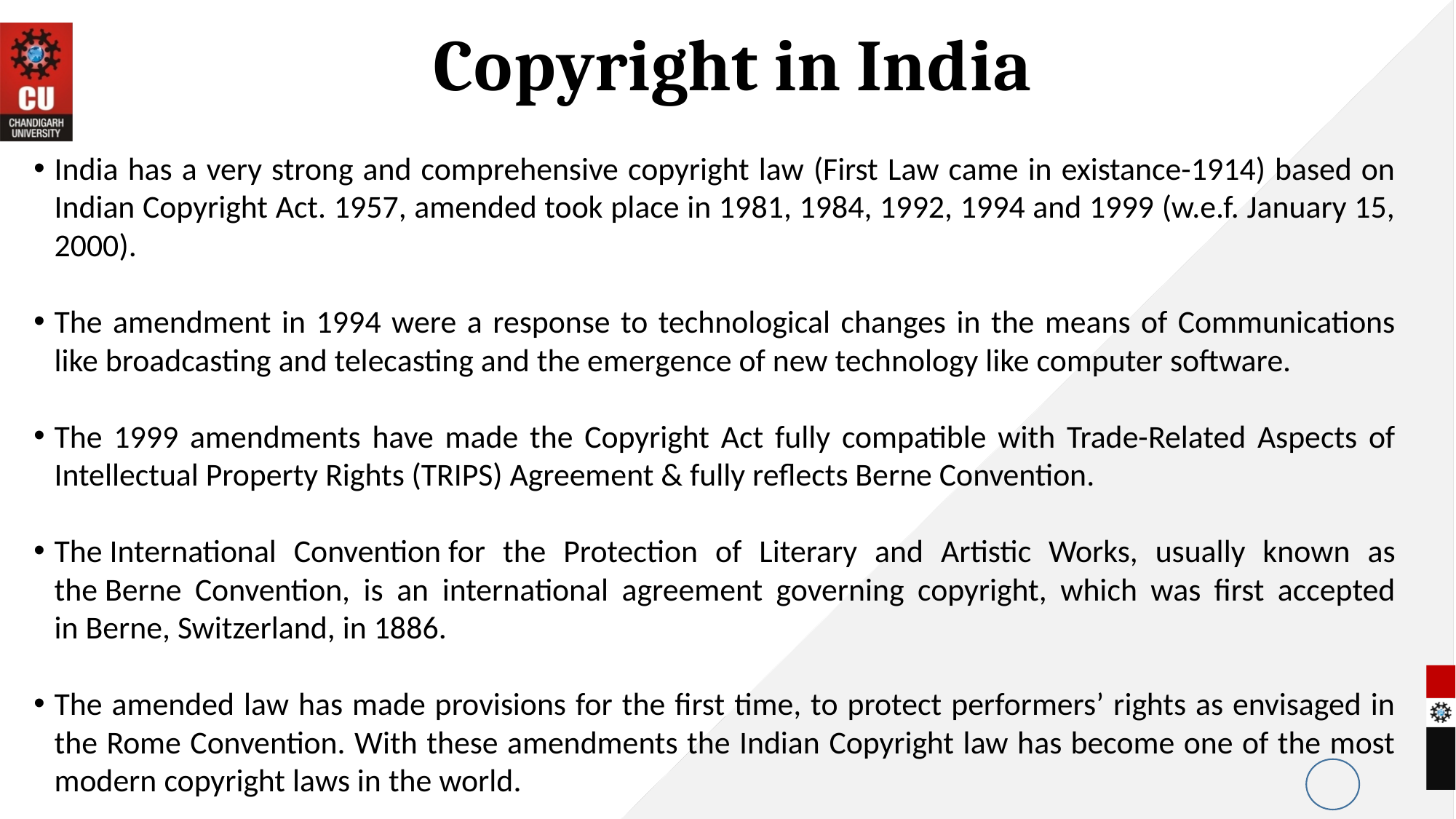

Copyright in India
India has a very strong and comprehensive copyright law (First Law came in existance-1914) based on Indian Copyright Act. 1957, amended took place in 1981, 1984, 1992, 1994 and 1999 (w.e.f. January 15, 2000).

The amendment in 1994 were a response to technological changes in the means of Communications like broadcasting and telecasting and the emergence of new technology like computer software.

The 1999 amendments have made the Copyright Act fully compatible with Trade-Related Aspects of Intellectual Property Rights (TRIPS) Agreement & fully reflects Berne Convention.

The International Convention for the Protection of Literary and Artistic Works, usually known as the Berne Convention, is an international agreement governing copyright, which was first accepted in Berne, Switzerland, in 1886.

The amended law has made provisions for the first time, to protect performers’ rights as envisaged in the Rome Convention. With these amendments the Indian Copyright law has become one of the most modern copyright laws in the world.